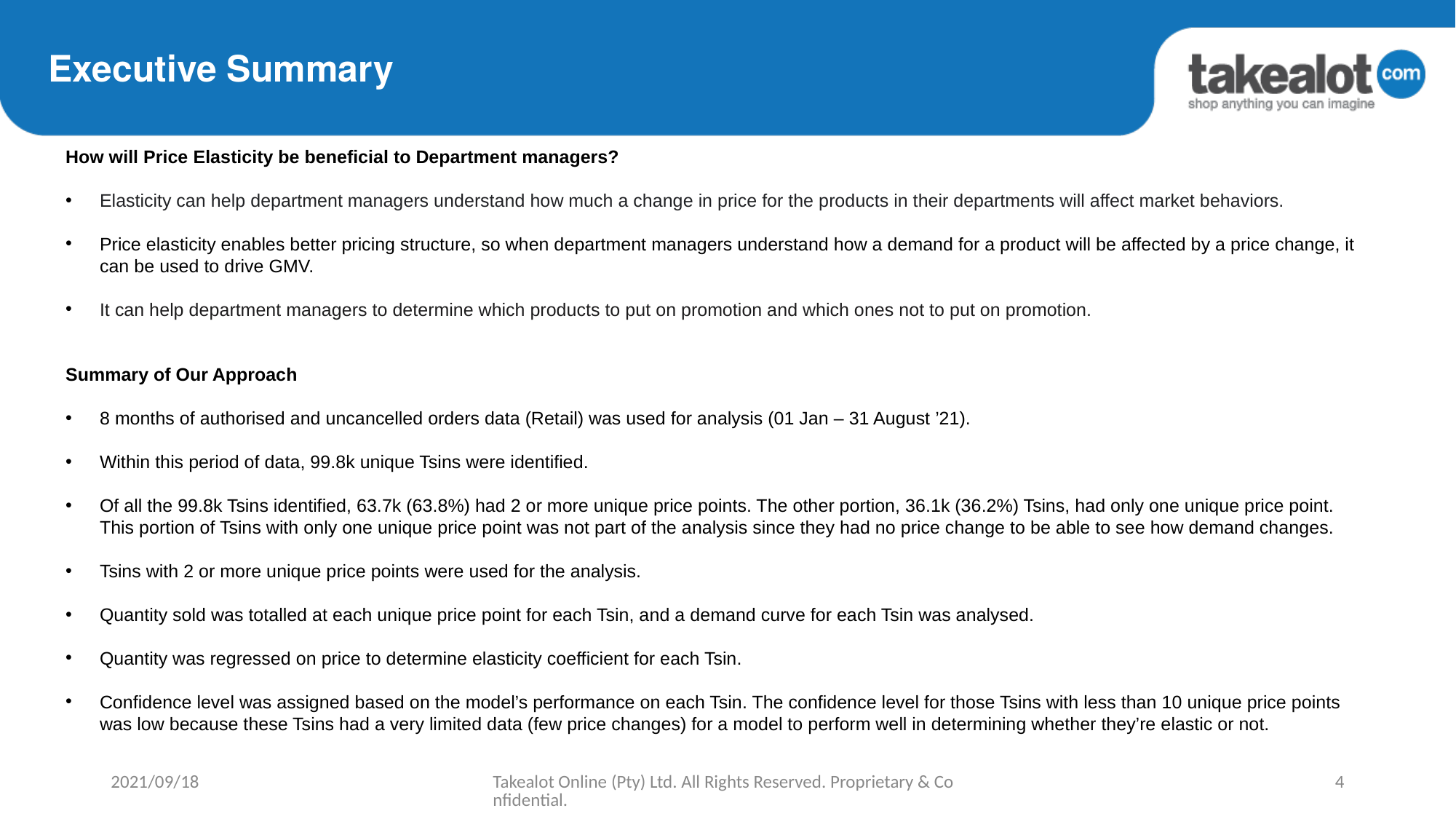

Executive Summary
How will Price Elasticity be beneficial to Department managers?

Elasticity can help department managers understand how much a change in price for the products in their departments will affect market behaviors.

Price elasticity enables better pricing structure, so when department managers understand how a demand for a product will be affected by a price change, it can be used to drive GMV.

It can help department managers to determine which products to put on promotion and which ones not to put on promotion.

Summary of Our Approach

8 months of authorised and uncancelled orders data (Retail) was used for analysis (01 Jan – 31 August ’21).

Within this period of data, 99.8k unique Tsins were identified.

Of all the 99.8k Tsins identified, 63.7k (63.8%) had 2 or more unique price points. The other portion, 36.1k (36.2%) Tsins, had only one unique price point. This portion of Tsins with only one unique price point was not part of the analysis since they had no price change to be able to see how demand changes.

Tsins with 2 or more unique price points were used for the analysis.

Quantity sold was totalled at each unique price point for each Tsin, and a demand curve for each Tsin was analysed.

Quantity was regressed on price to determine elasticity coefficient for each Tsin.

Confidence level was assigned based on the model’s performance on each Tsin. The confidence level for those Tsins with less than 10 unique price points was low because these Tsins had a very limited data (few price changes) for a model to perform well in determining whether they’re elastic or not.

2021/09/18
Takealot Online (Pty) Ltd. All Rights Reserved. Proprietary & Confidential.
4